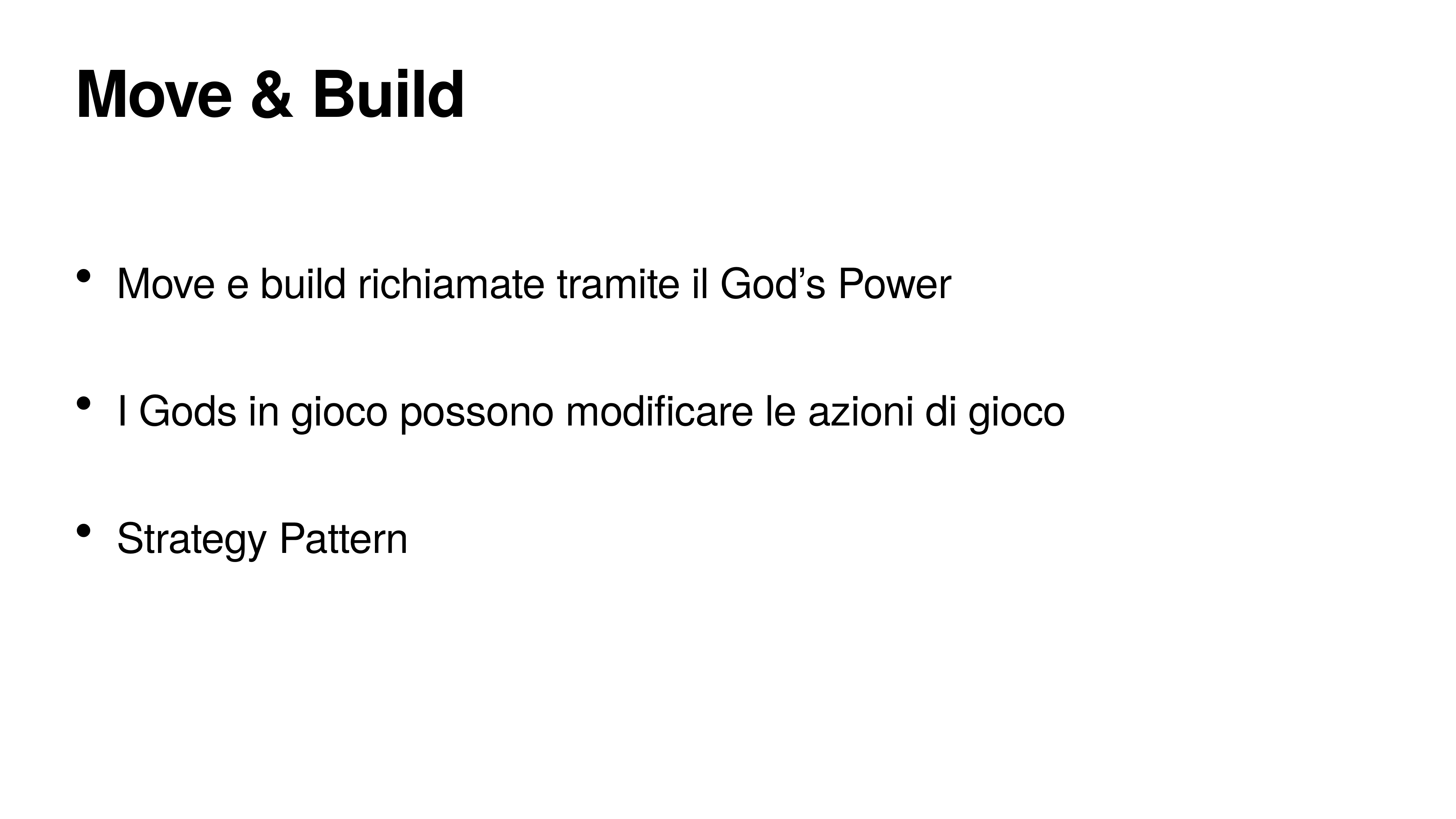

# Move & Build
Move e build richiamate tramite il God’s Power

I Gods in gioco possono modificare le azioni di gioco

Strategy Pattern